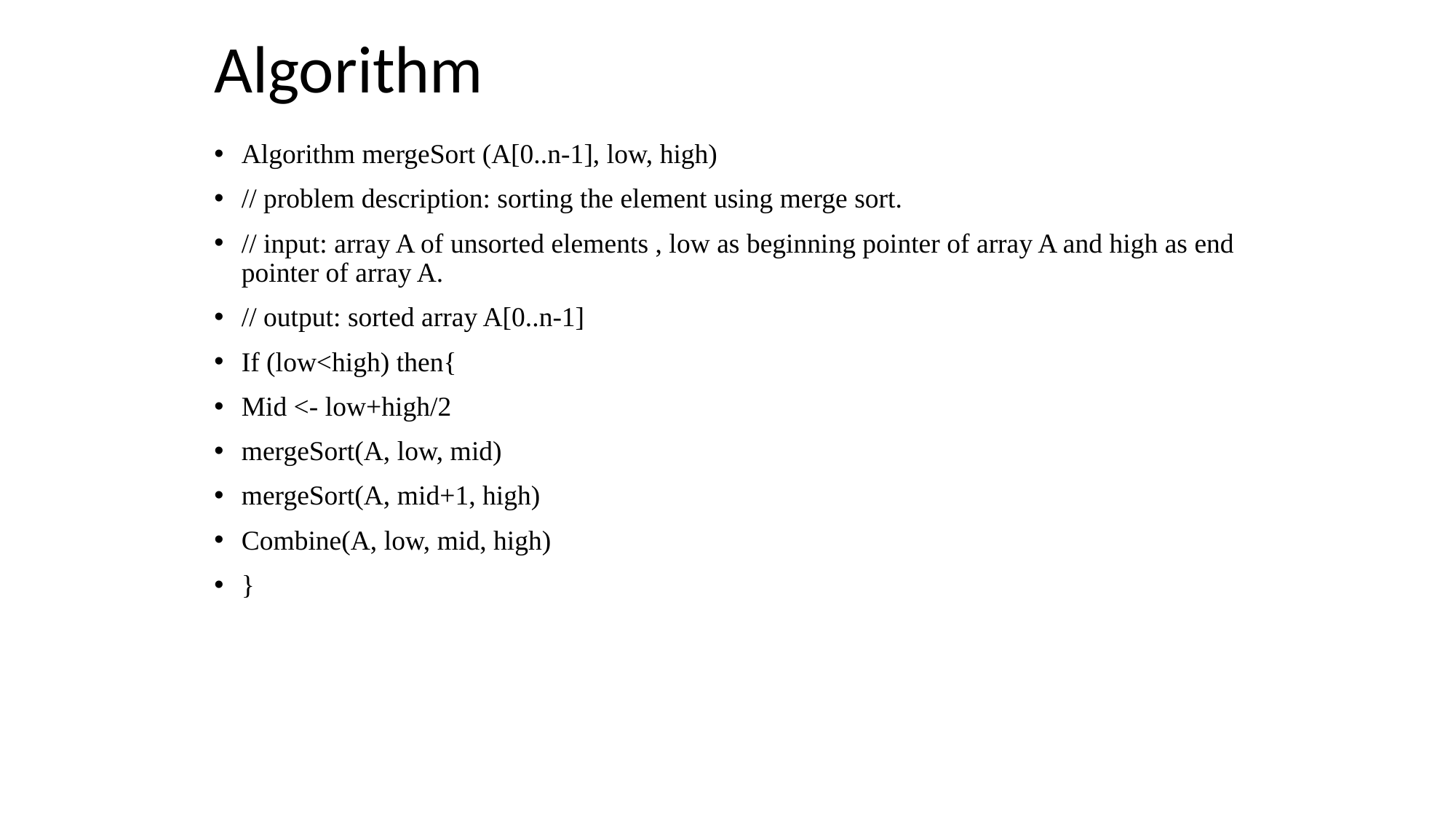

# Algorithm
Algorithm mergeSort (A[0..n-1], low, high)
// problem description: sorting the element using merge sort.
// input: array A of unsorted elements , low as beginning pointer of array A and high as end pointer of array A.
// output: sorted array A[0..n-1]
If (low<high) then{
Mid <- low+high/2
mergeSort(A, low, mid)
mergeSort(A, mid+1, high)
Combine(A, low, mid, high)
}